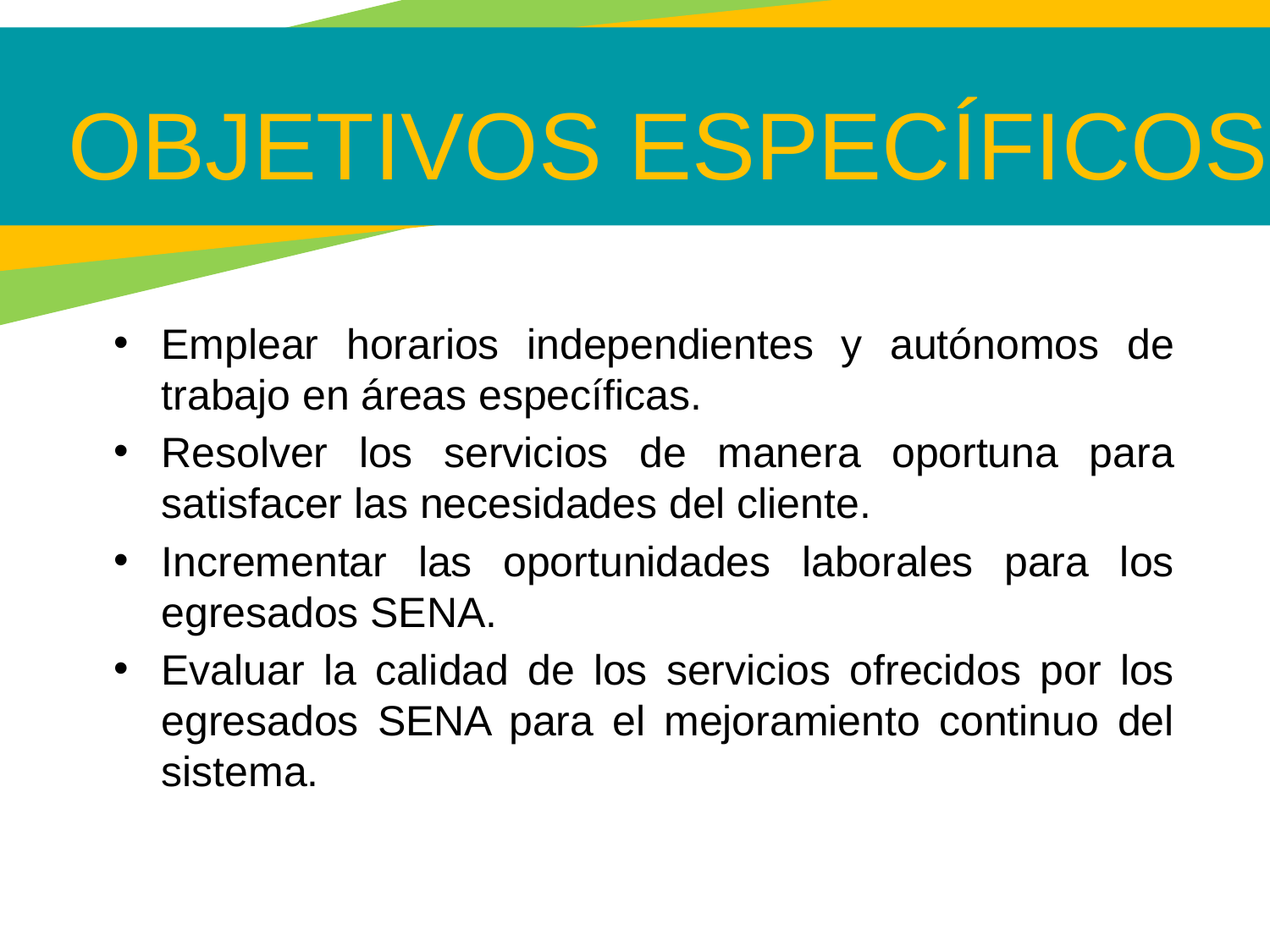

OBJETIVOS ESPECÍFICOS
Emplear horarios independientes y autónomos de trabajo en áreas específicas.
Resolver los servicios de manera oportuna para satisfacer las necesidades del cliente.
Incrementar las oportunidades laborales para los egresados SENA.
Evaluar la calidad de los servicios ofrecidos por los egresados SENA para el mejoramiento continuo del sistema.